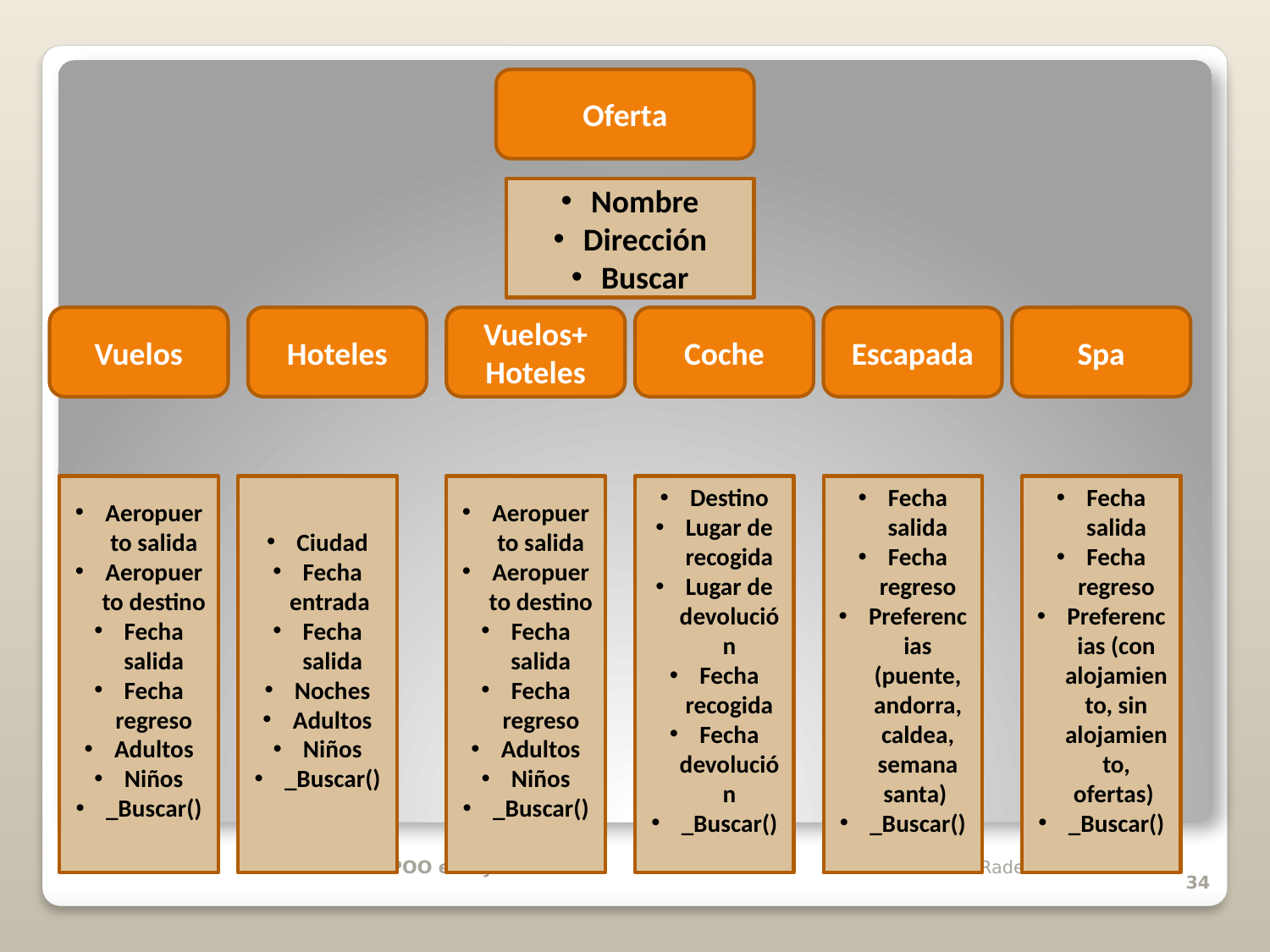

Oferta
Nombre
Dirección
Buscar

Vuelos
Hoteles
Vuelos+
Hoteles
Coche
Escapada
Spa
Aeropuerto salida
Aeropuerto destino
Fecha salida
Fecha regreso
Adultos
Niños
_Buscar()
Ciudad
Fecha entrada
Fecha salida
Noches
Adultos
Niños
_Buscar()

Aeropuerto salida
Aeropuerto destino
Fecha salida
Fecha regreso
Adultos
Niños
_Buscar()

Destino
Lugar de recogida
Lugar de devolución
Fecha recogida
Fecha devolución
_Buscar()

Fecha salida
Fecha regreso
Preferencias (puente, andorra, caldea, semana santa)
_Buscar()

Fecha salida
Fecha regreso
Preferencias (con alojamiento, sin alojamiento, ofertas)
_Buscar()

Tema 2
POO en Python
34